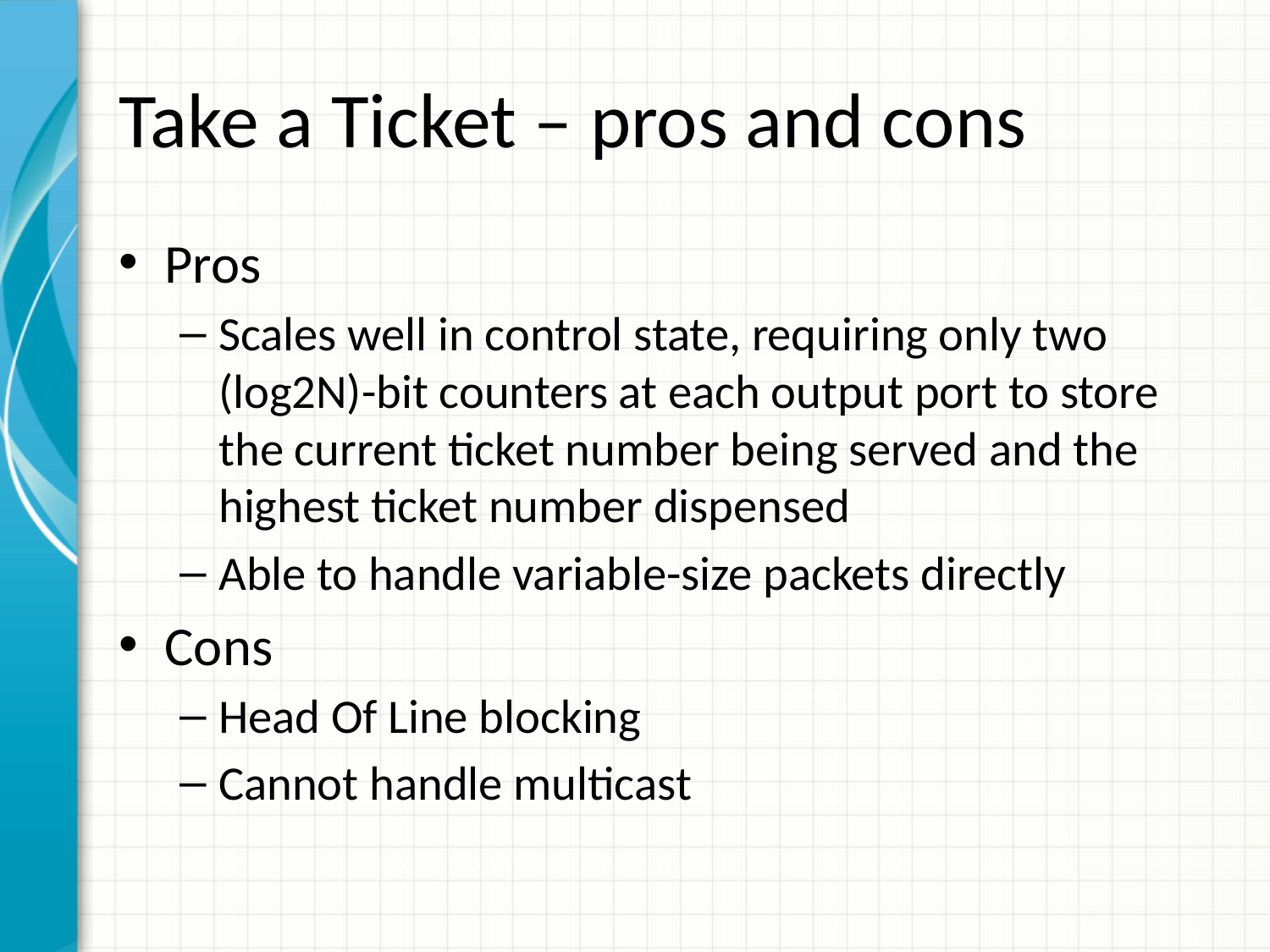

# Take a Ticket – pros and cons
Pros
Scales well in control state, requiring only two (log2N)-bit counters at each output port to store the current ticket number being served and the highest ticket number dispensed
Able to handle variable-size packets directly
Cons
Head Of Line blocking
Cannot handle multicast